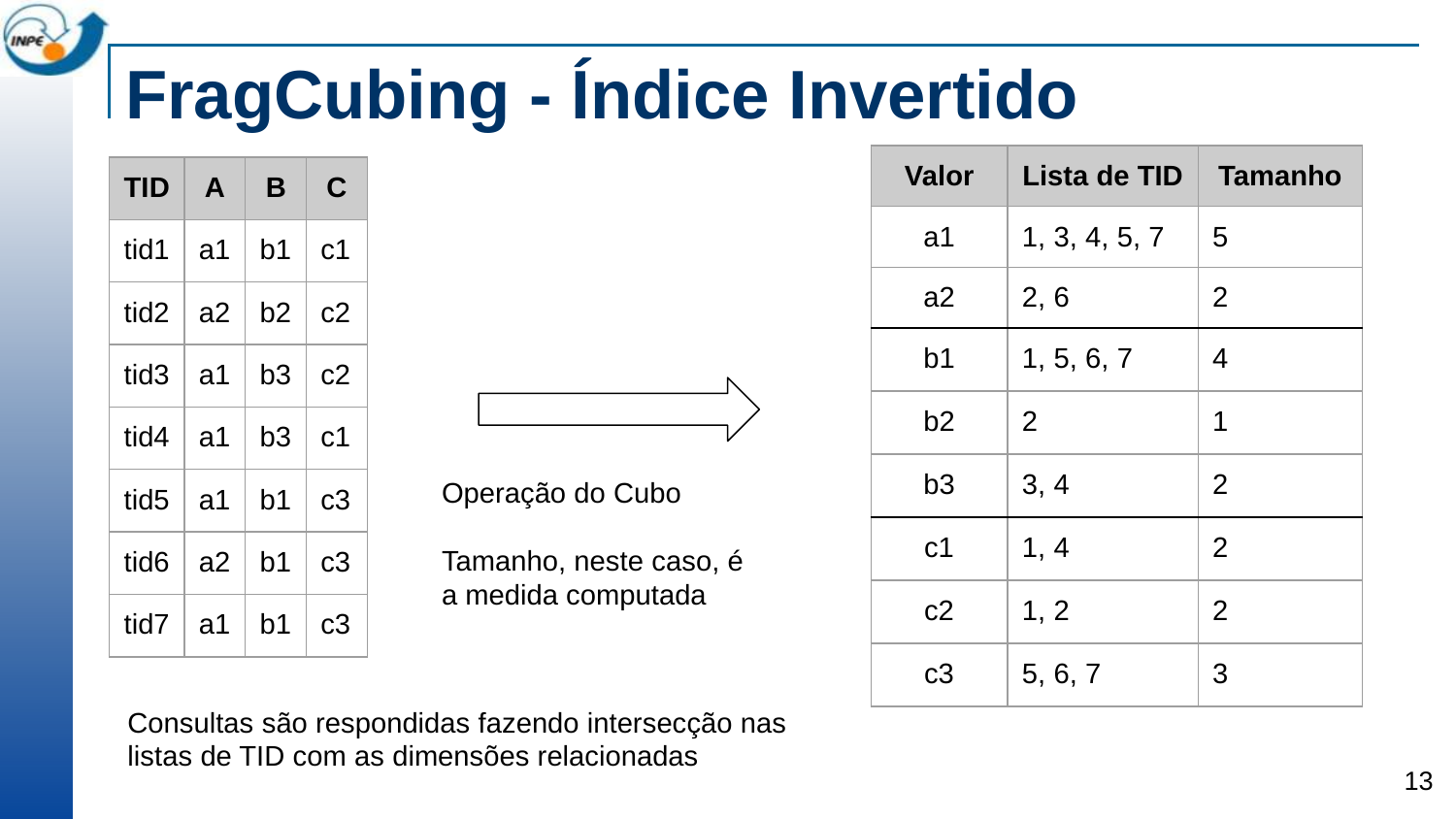

# FragCubing - Índice Invertido
| Valor | Lista de TID | Tamanho |
| --- | --- | --- |
| a1 | 1, 3, 4, 5, 7 | 5 |
| a2 | 2, 6 | 2 |
| b1 | 1, 5, 6, 7 | 4 |
| b2 | 2 | 1 |
| b3 | 3, 4 | 2 |
| c1 | 1, 4 | 2 |
| c2 | 1, 2 | 2 |
| c3 | 5, 6, 7 | 3 |
| TID | A | B | C |
| --- | --- | --- | --- |
| tid1 | a1 | b1 | c1 |
| tid2 | a2 | b2 | c2 |
| tid3 | a1 | b3 | c2 |
| tid4 | a1 | b3 | c1 |
| tid5 | a1 | b1 | c3 |
| tid6 | a2 | b1 | c3 |
| tid7 | a1 | b1 | c3 |

Operação do Cubo

Tamanho, neste caso, é a medida computada
Consultas são respondidas fazendo intersecção nas listas de TID com as dimensões relacionadas
13